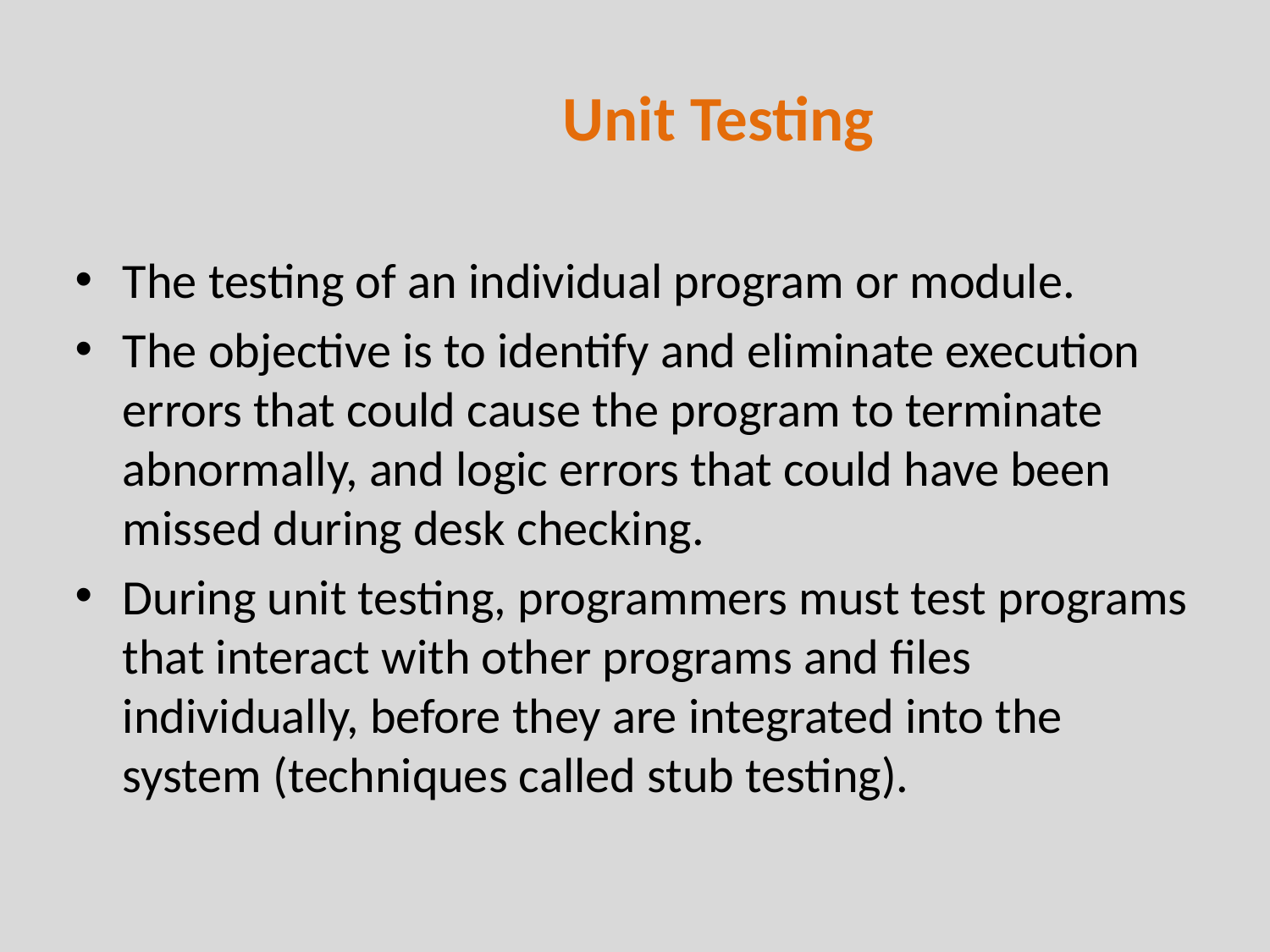

# Unit Testing
The testing of an individual program or module.
The objective is to identify and eliminate execution errors that could cause the program to terminate abnormally, and logic errors that could have been missed during desk checking.
During unit testing, programmers must test programs that interact with other programs and files individually, before they are integrated into the system (techniques called stub testing).